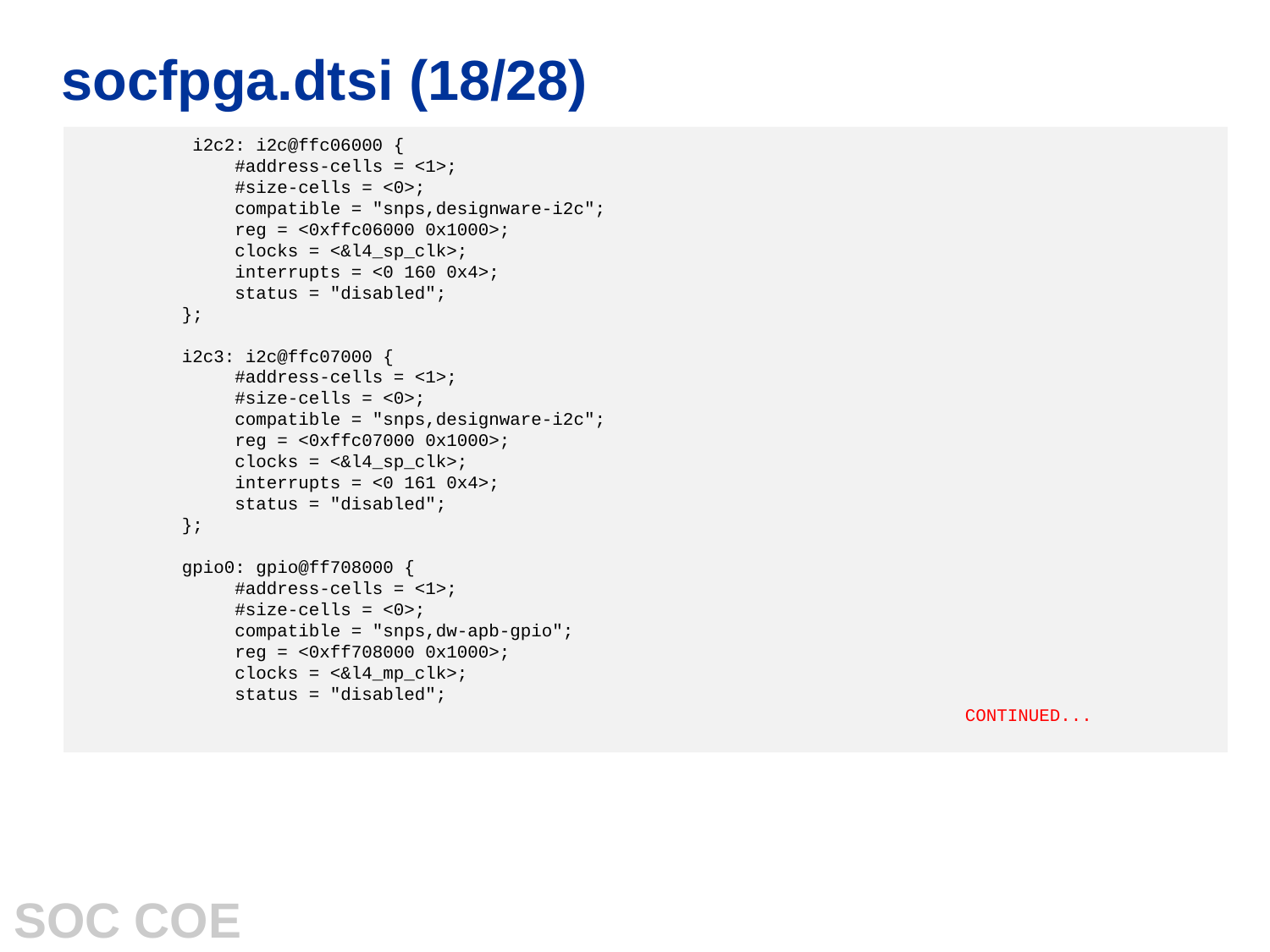

# socfpga.dtsi (18/28)
           i2c2: i2c@ffc06000 {
               #address-cells = <1>;
               #size-cells = <0>;
               compatible = "snps,designware-i2c";
               reg = <0xffc06000 0x1000>;
               clocks = <&l4_sp_clk>;
               interrupts = <0 160 0x4>;
               status = "disabled";
          };

          i2c3: i2c@ffc07000 {
               #address-cells = <1>;
               #size-cells = <0>;
               compatible = "snps,designware-i2c";
               reg = <0xffc07000 0x1000>;
               clocks = <&l4_sp_clk>;
               interrupts = <0 161 0x4>;
               status = "disabled";
          };

          gpio0: gpio@ff708000 {
               #address-cells = <1>;
               #size-cells = <0>;
               compatible = "snps,dw-apb-gpio";
               reg = <0xff708000 0x1000>;
               clocks = <&l4_mp_clk>;
               status = "disabled";
							CONTINUED...